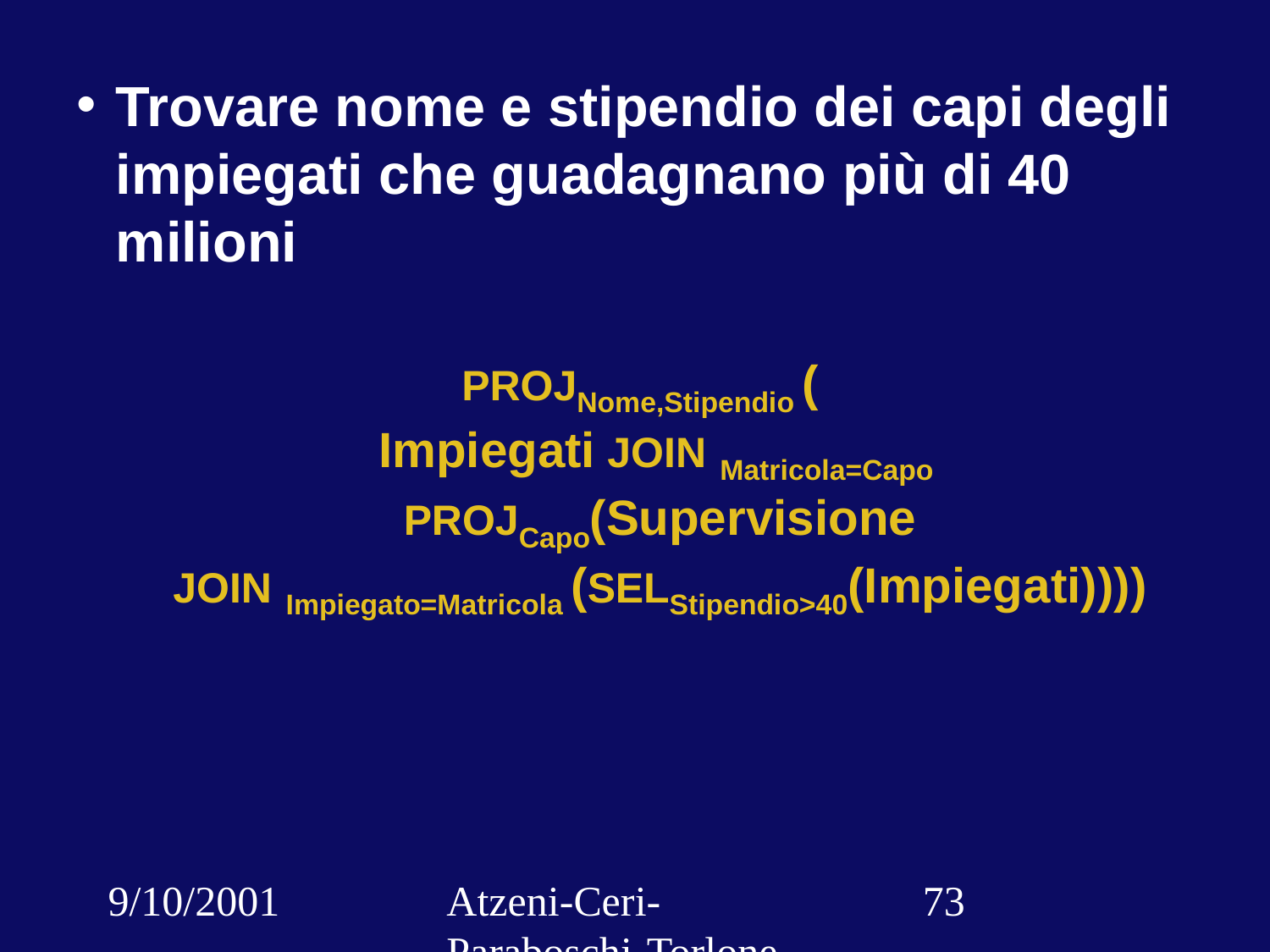

Trovare nome e stipendio dei capi degli impiegati che guadagnano più di 40 milioni

PROJNome,Stipendio (
Impiegati JOIN Matricola=Capo
 PROJCapo(Supervisione
JOIN Impiegato=Matricola (SELStipendio>40(Impiegati))))

9/10/2001
Atzeni-Ceri-Paraboschi-Torlone, Basi di dati, Capitolo 3
73